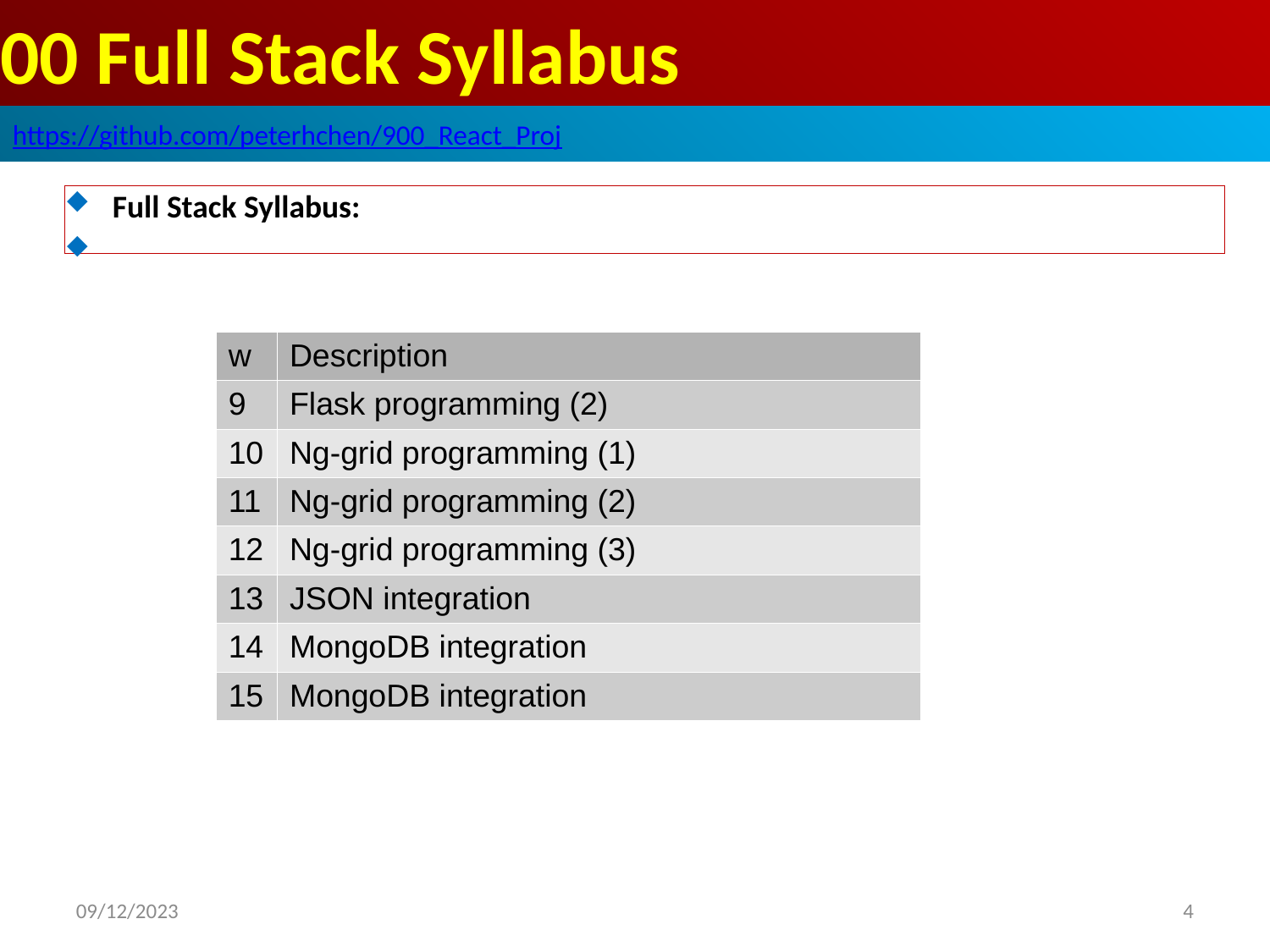

# 00 Full Stack Syllabus
https://github.com/peterhchen/900_React_Proj
Full Stack Syllabus:

| w | Description |
| --- | --- |
| 9 | Flask programming (2) |
| 10 | Ng-grid programming (1) |
| 11 | Ng-grid programming (2) |
| 12 | Ng-grid programming (3) |
| 13 | JSON integration |
| 14 | MongoDB integration |
| 15 | MongoDB integration |
09/12/2023
4